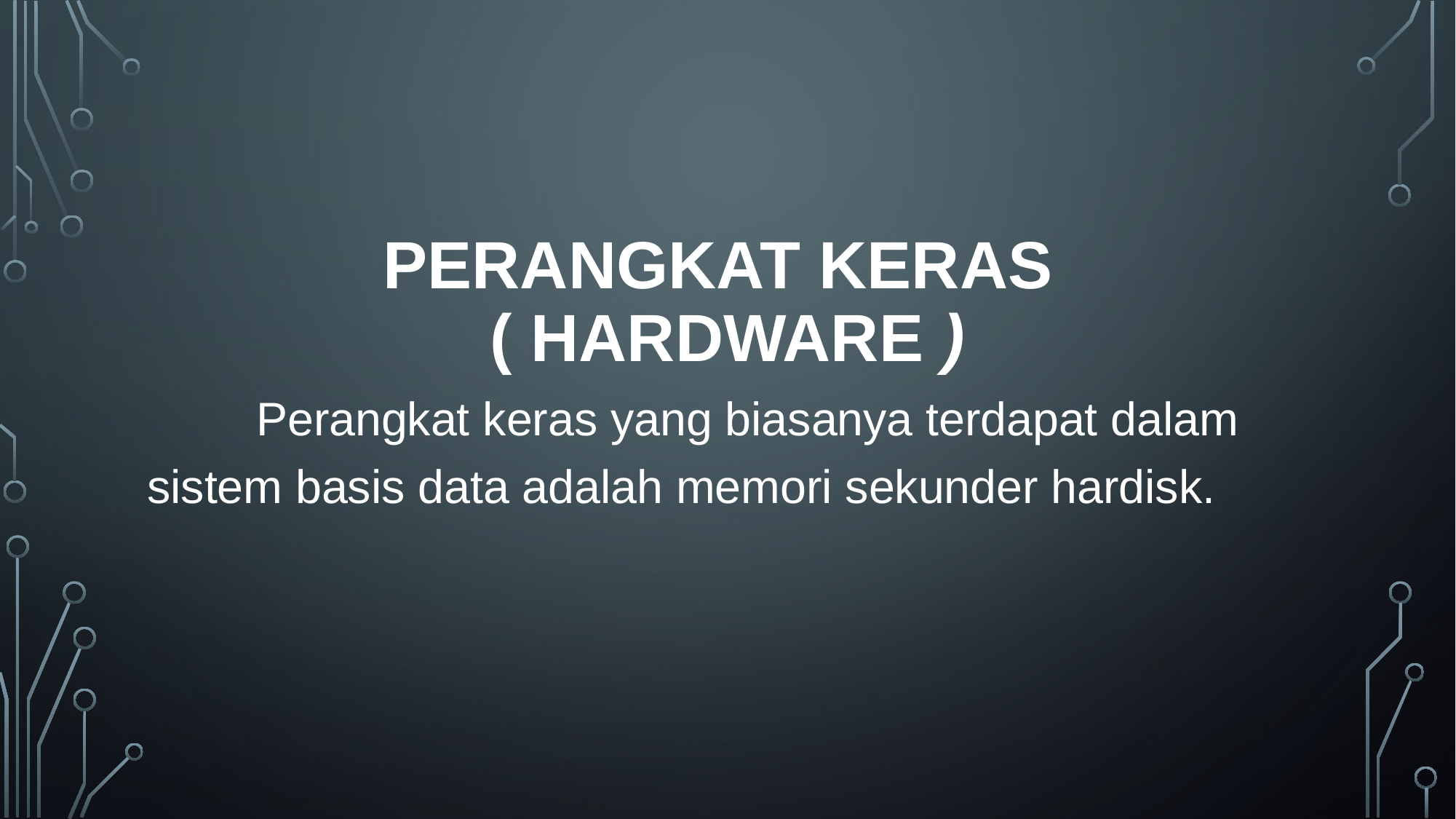

# Perangkat Keras  ( Hardware )
	Perangkat keras yang biasanya terdapat dalam sistem basis data adalah memori sekunder hardisk.